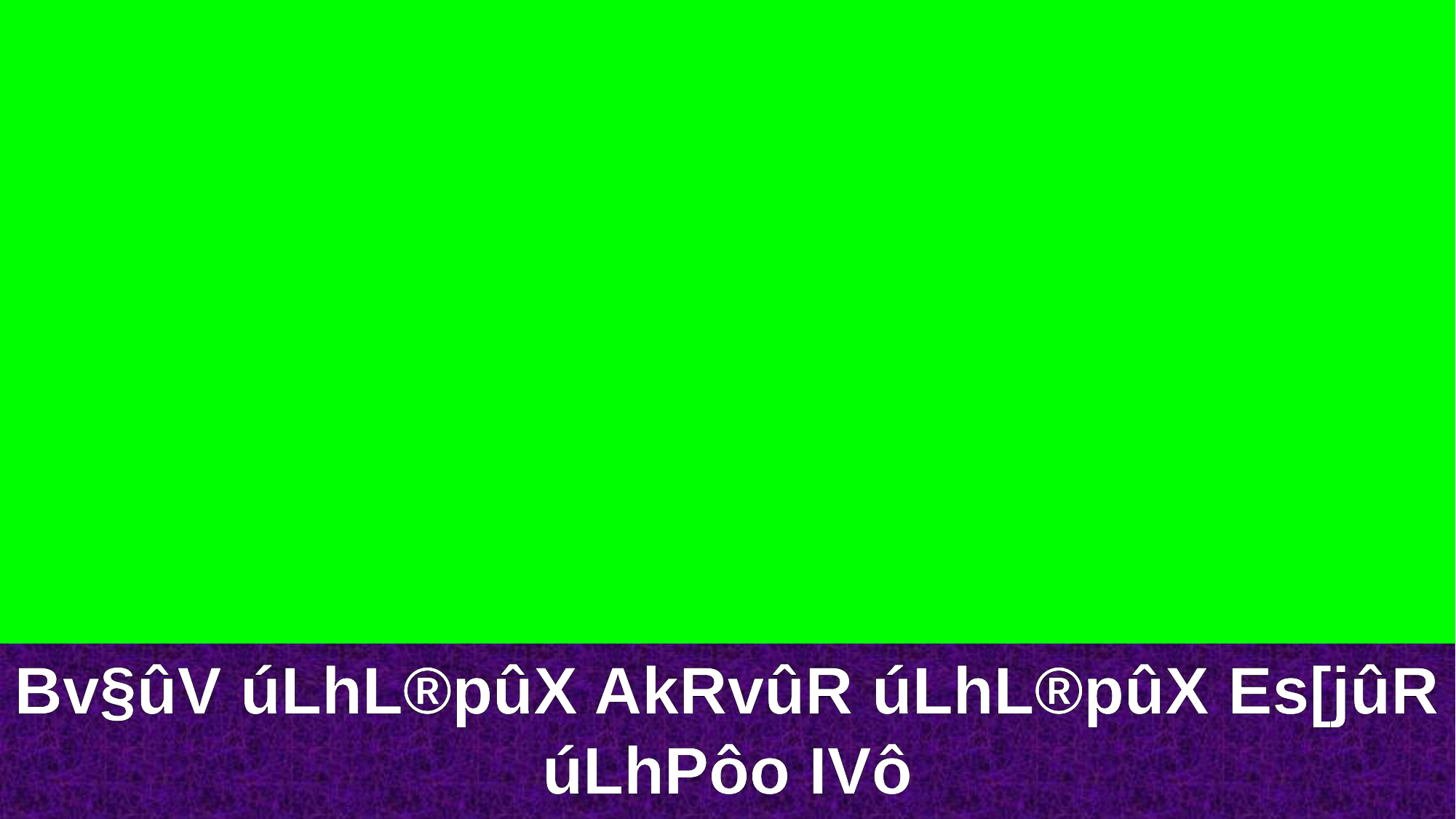

Bv§ûV úLhL®pûX AkRvûR úLhL®pûX Es[jûR úLhPôo IVô